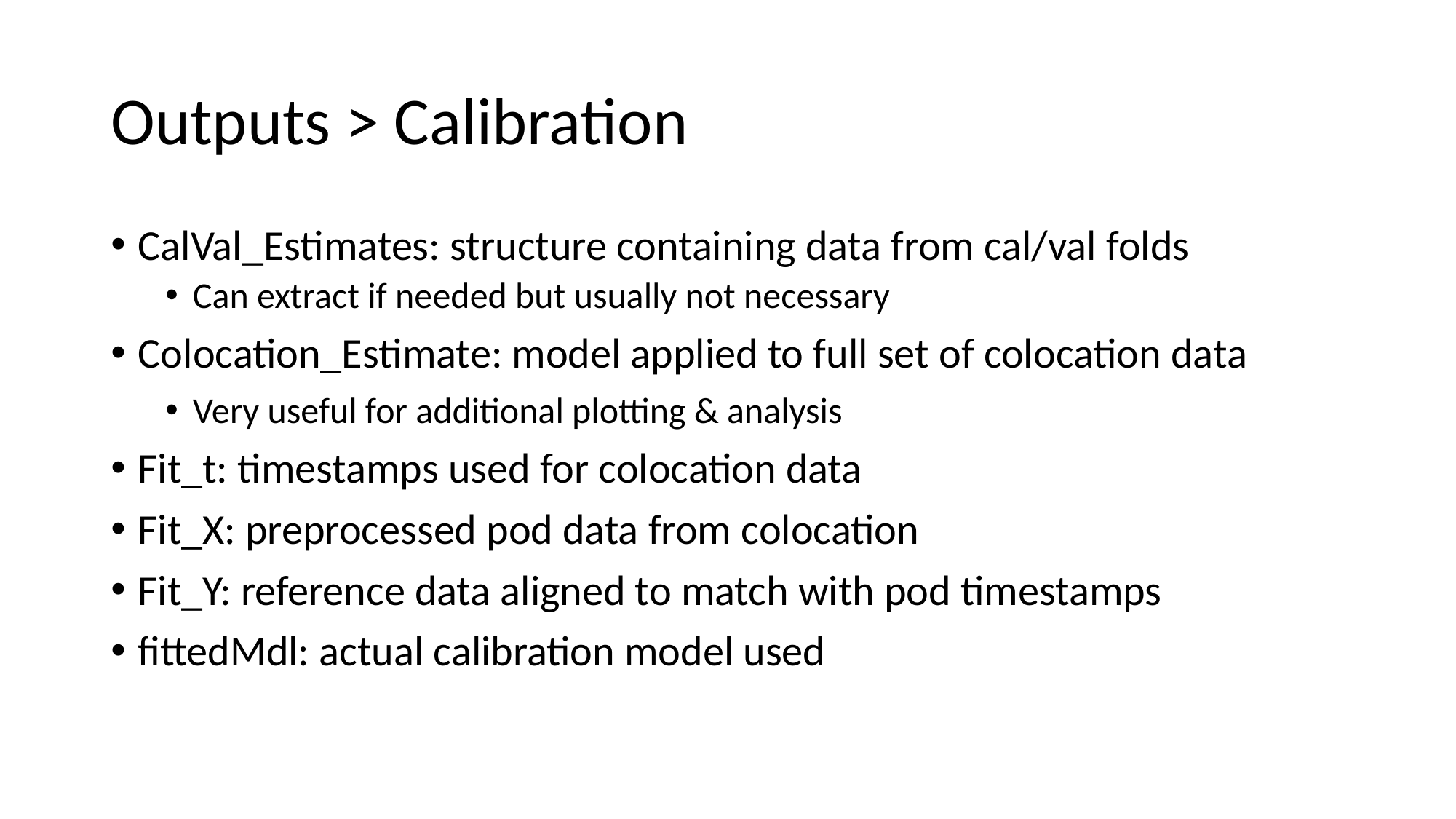

# Outputs > Calibration
CalVal_Estimates: structure containing data from cal/val folds
Can extract if needed but usually not necessary
Colocation_Estimate: model applied to full set of colocation data
Very useful for additional plotting & analysis
Fit_t: timestamps used for colocation data
Fit_X: preprocessed pod data from colocation
Fit_Y: reference data aligned to match with pod timestamps
fittedMdl: actual calibration model used